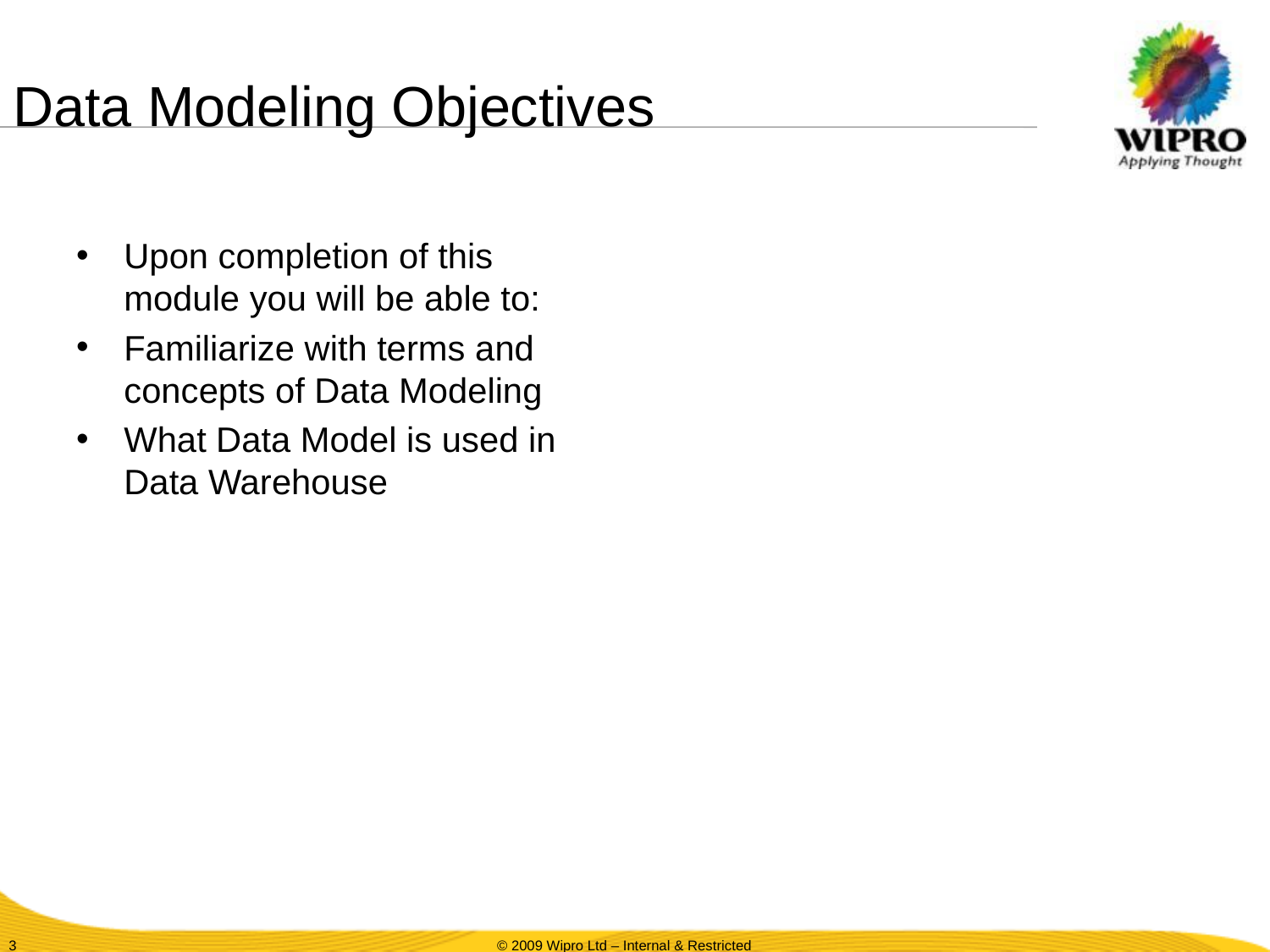

# Data Modeling Objectives
Upon completion of this module you will be able to:
Familiarize with terms and concepts of Data Modeling
What Data Model is used in Data Warehouse